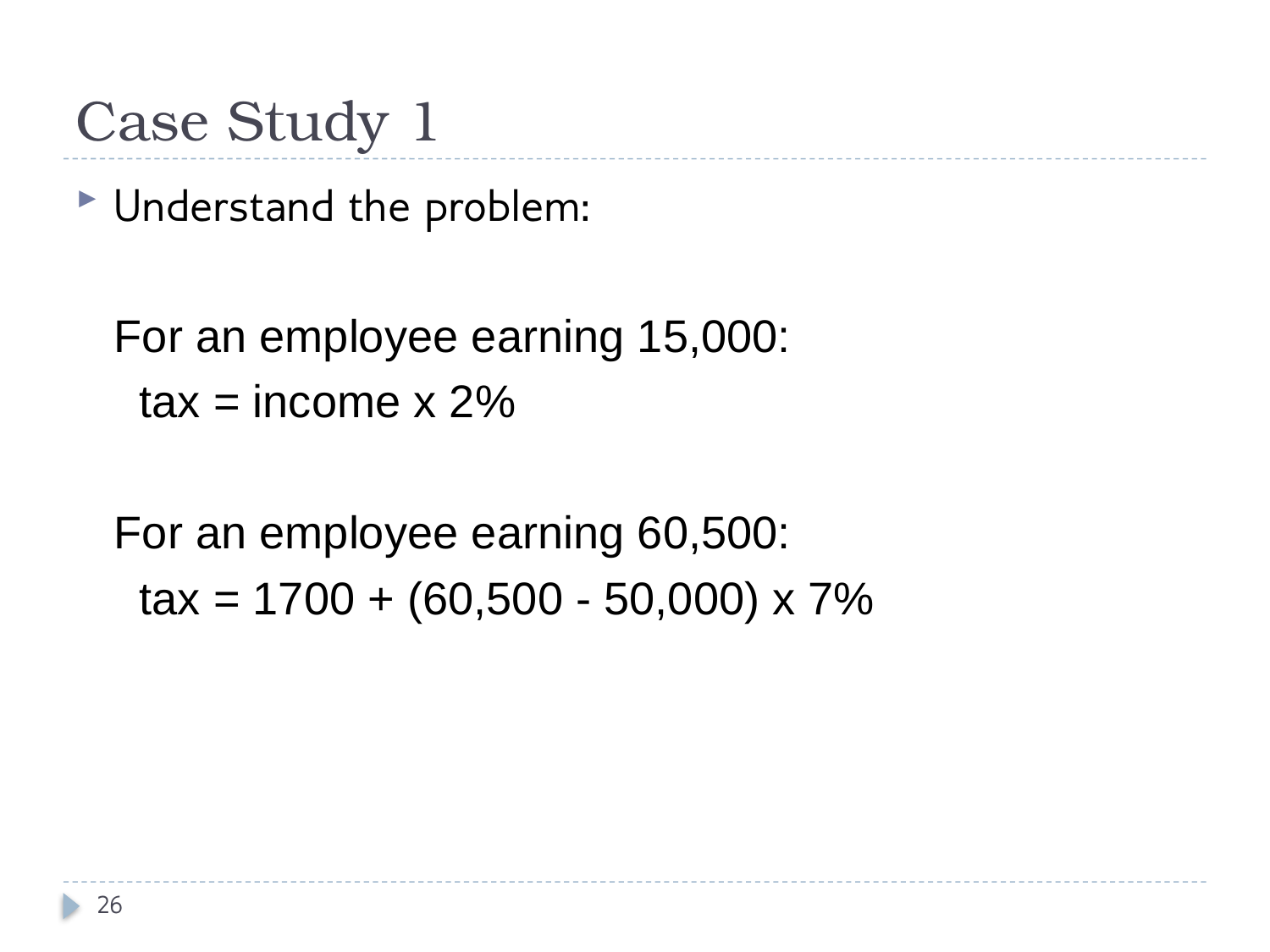

# Case Study 1
Understand the problem:

	For an employee earning 15,000:
	  tax = income x 2%

	For an employee earning 60,500:
	  tax = 1700 + (60,500 - 50,000) x 7%
26